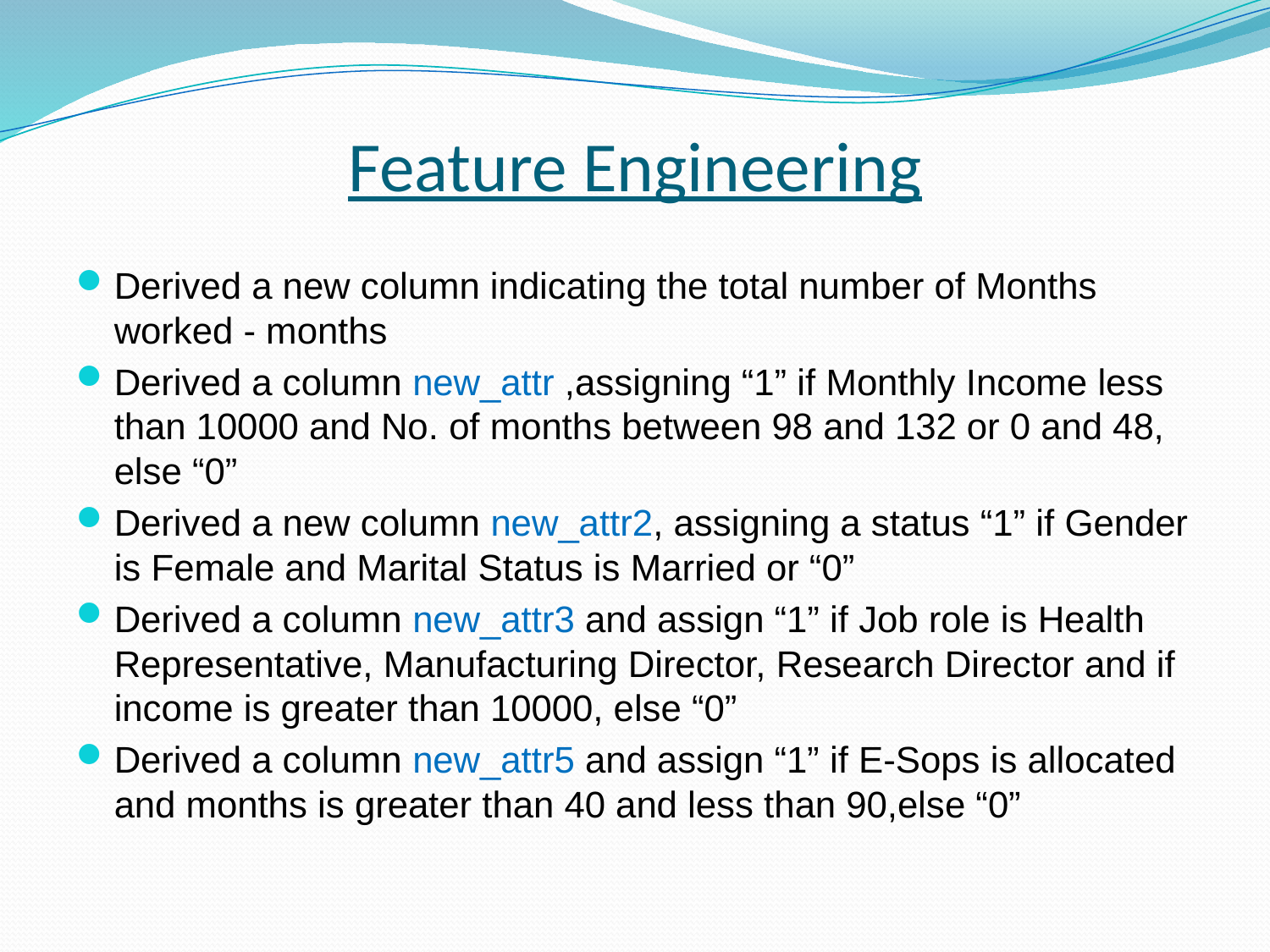

# Feature Engineering
Derived a new column indicating the total number of Months worked - months
Derived a column new_attr ,assigning “1” if Monthly Income less than 10000 and No. of months between 98 and 132 or 0 and 48, else “0”
Derived a new column new_attr2, assigning a status “1” if Gender is Female and Marital Status is Married or “0”
Derived a column new_attr3 and assign “1” if Job role is Health Representative, Manufacturing Director, Research Director and if income is greater than 10000, else “0”
Derived a column new_attr5 and assign “1” if E-Sops is allocated and months is greater than 40 and less than 90,else “0”